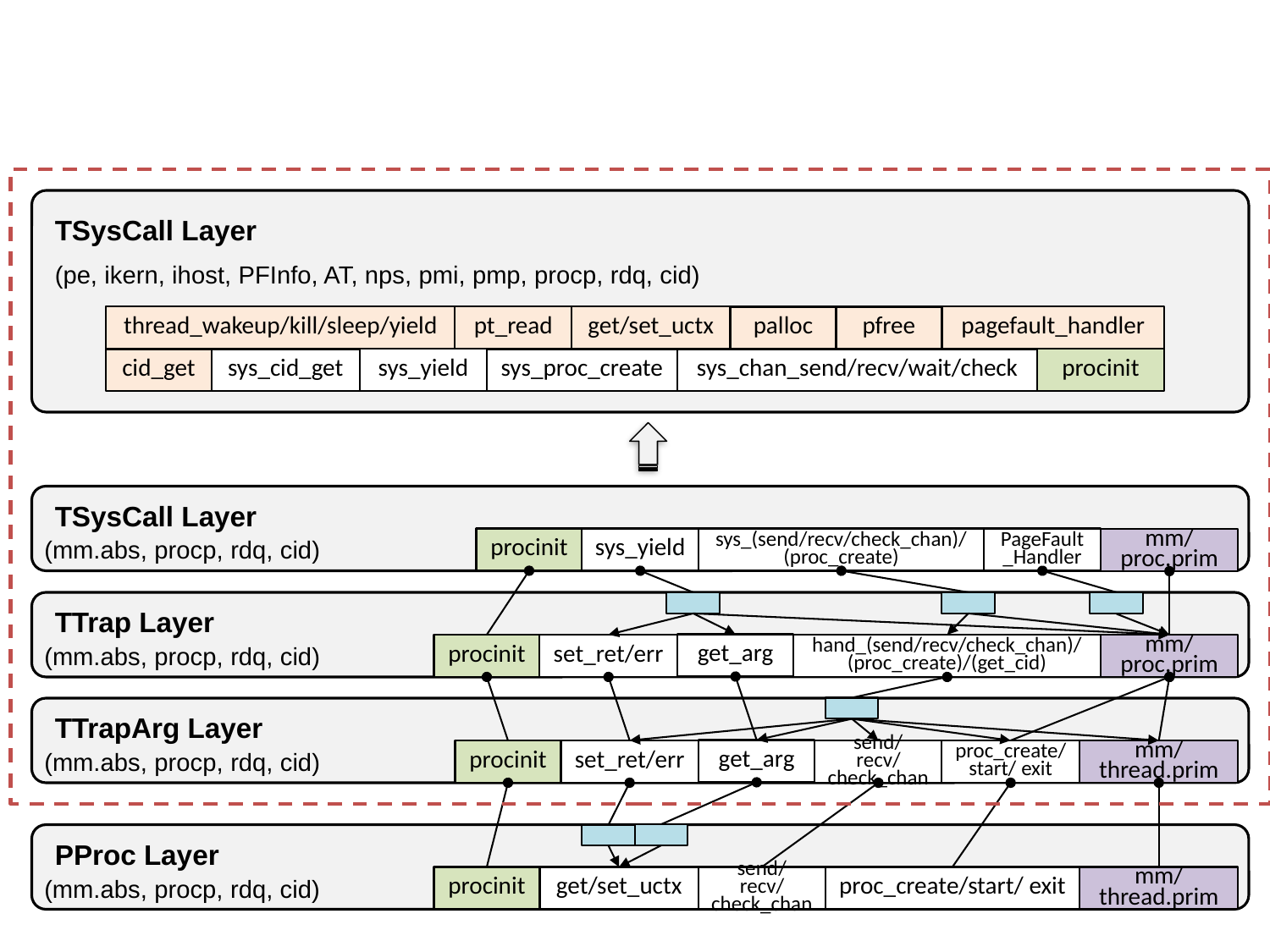

pmap_init
pt_new/free
PT_resv/read
pt_in/out
pfree
palloc
set_PT
trap_in/out

TSysCall Layer
(pe, ikern, ihost, PFInfo, AT, nps, pmi, pmp, procp, rdq, cid)
thread_wakeup/kill/sleep/yield
pt_read
get/set_uctx
pagefault_handler
palloc
pfree
sys_yield
procinit
cid_get
sys_cid_get
sys_proc_create
sys_chan_send/recv/wait/check

TSysCall Layer
(mm.abs, procp, rdq, cid)
procinit
sys_yield
sys_(send/recv/check_chan)/(proc_create)
PageFault_Handler
mm/proc.prim

TTrap Layer
(mm.abs, procp, rdq, cid)
get_arg
procinit
set_ret/err
hand_(send/recv/check_chan)/(proc_create)/(get_cid)
mm/proc.prim

TTrapArg Layer
(mm.abs, procp, rdq, cid)
get_arg
procinit
set_ret/err
send/recv/check_chan
proc_create/start/ exit
mm/thread.prim

PProc Layer
(mm.abs, procp, rdq, cid)
procinit
mm/thread.prim
get/set_uctx
send/recv/check_chan
proc_create/start/ exit